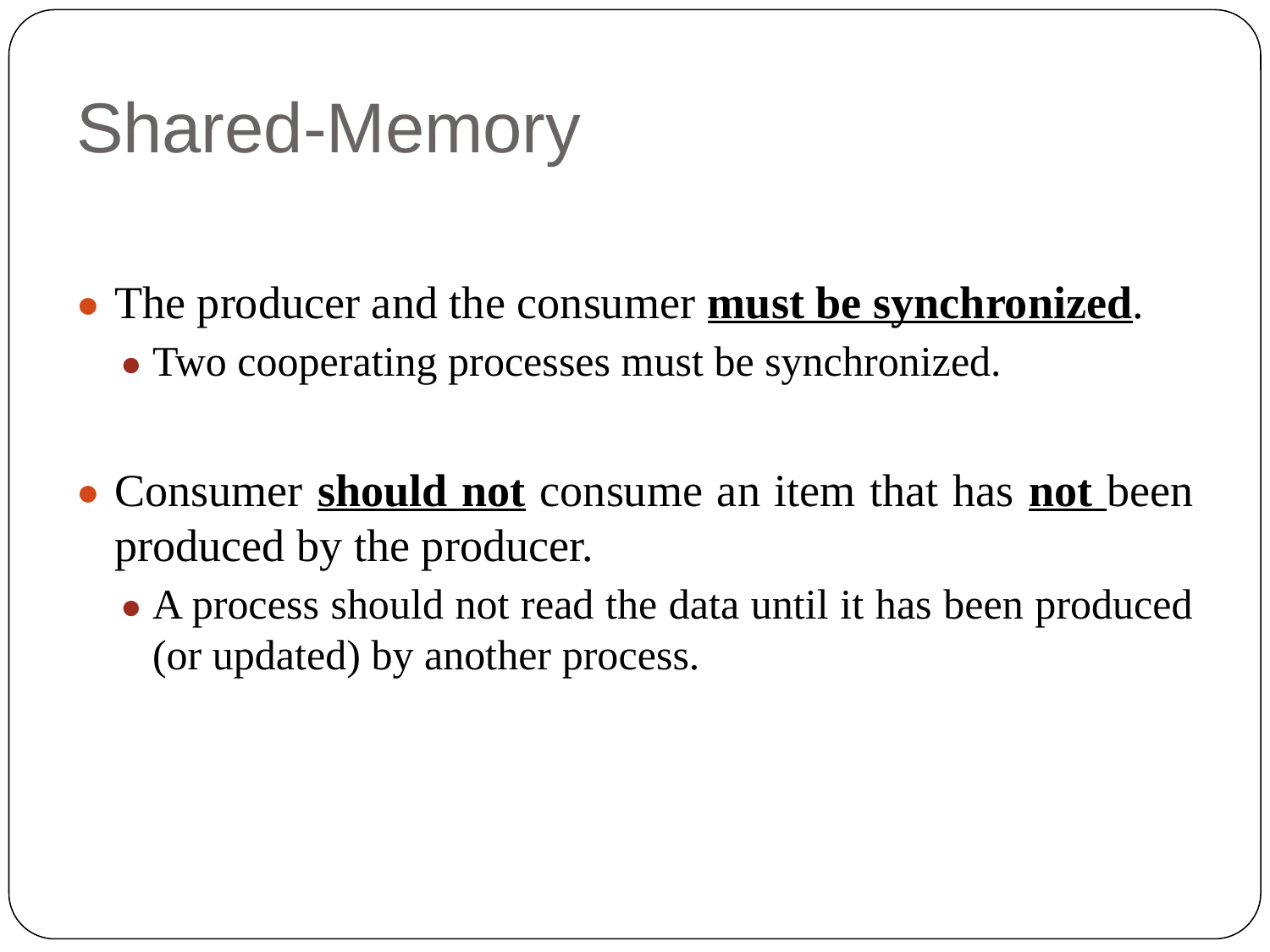

# Shared-Memory

The producer and the consumer must be synchronized.
Two cooperating processes must be synchronized.

Consumer should not consume an item that has not been produced by the producer.
A process should not read the data until it has been produced (or updated) by another process.